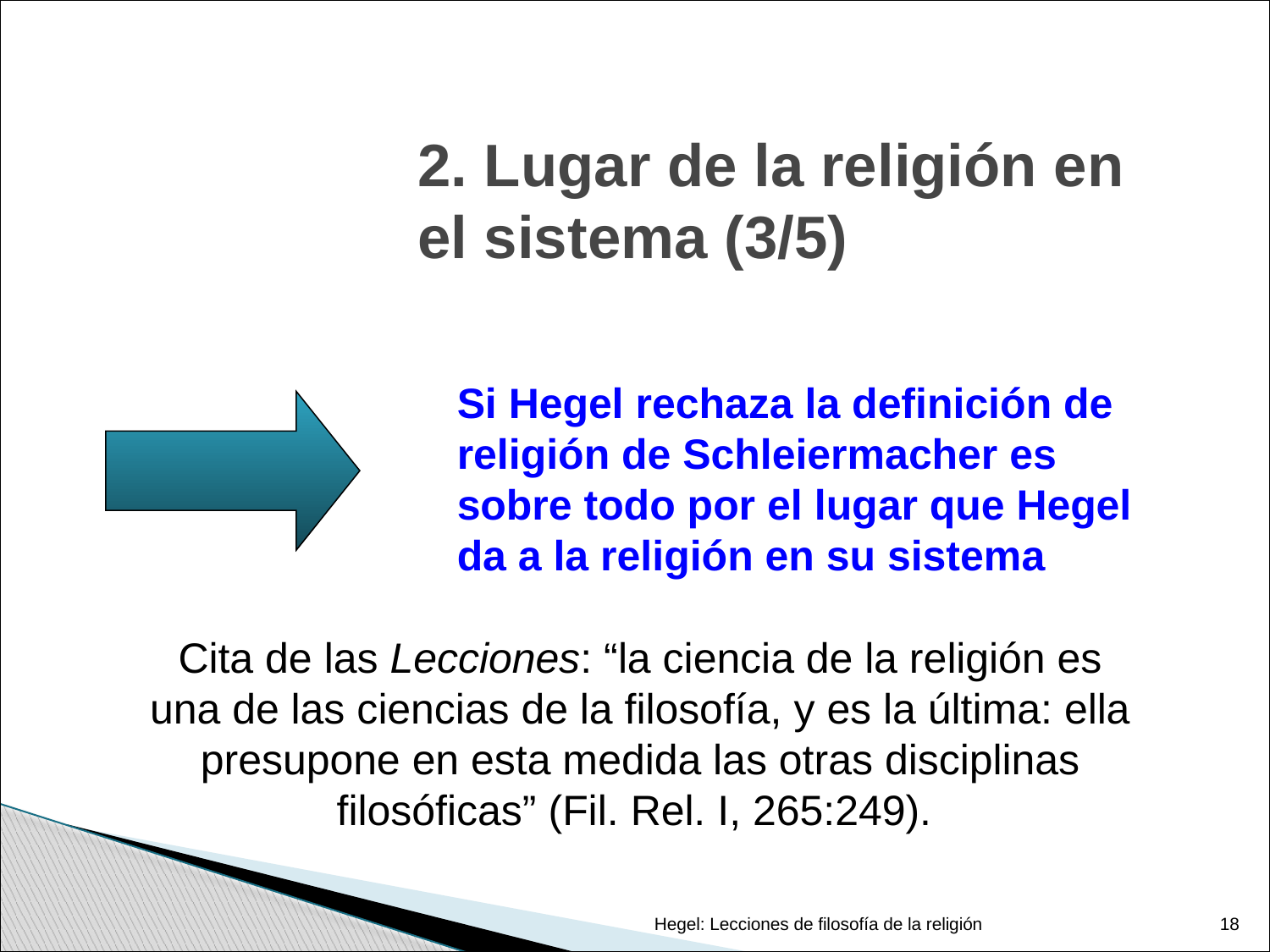

2. Lugar de la religión en el sistema (3/5)
Si Hegel rechaza la definición de religión de Schleiermacher es sobre todo por el lugar que Hegel da a la religión en su sistema

Cita de las Lecciones: “la ciencia de la religión es una de las ciencias de la filosofía, y es la última: ella presupone en esta medida las otras disciplinas filosóficas” (Fil. Rel. I, 265:249).
Hegel: Lecciones de filosofía de la religión
18